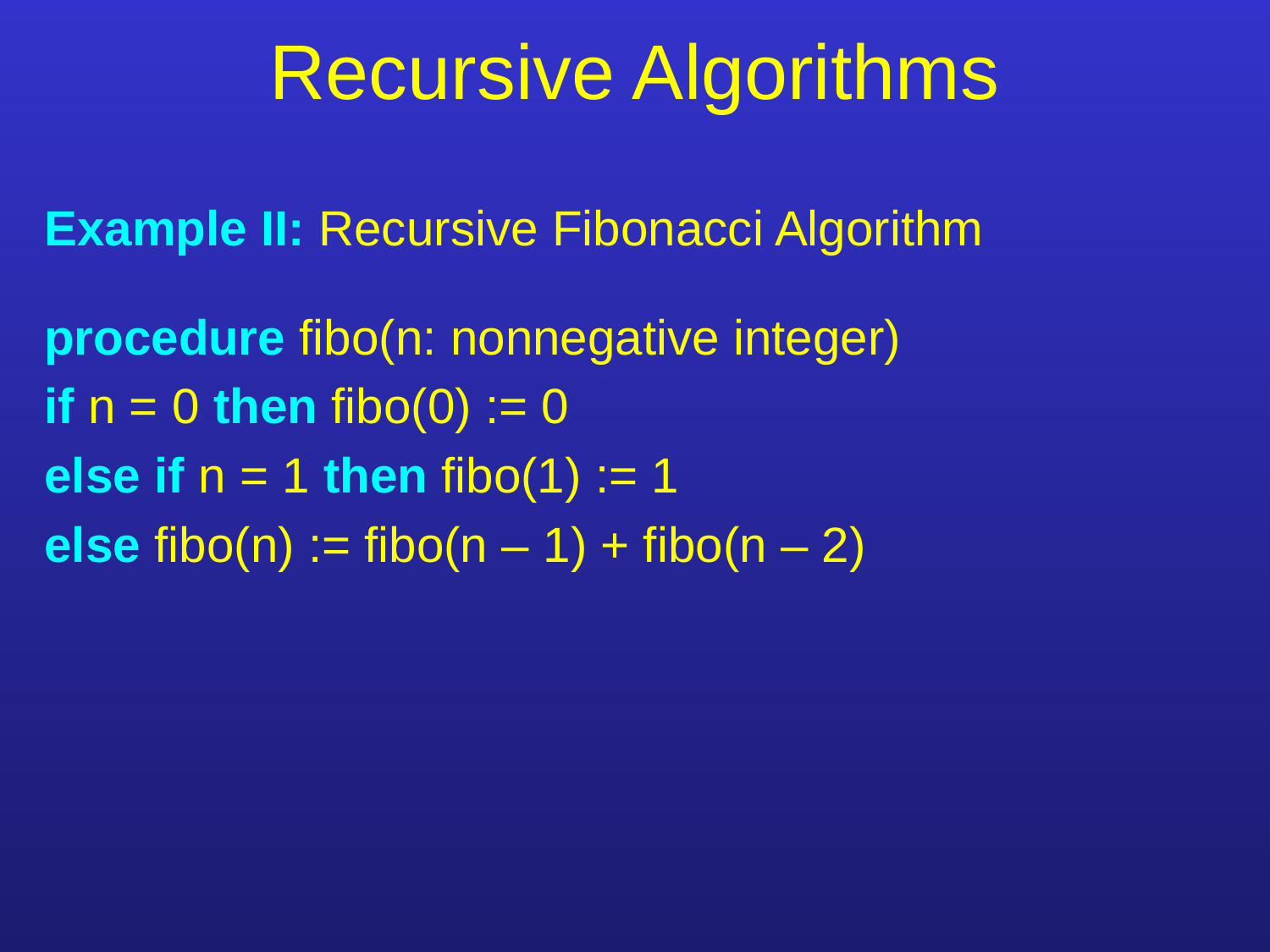

# Recursive Algorithms
Example II: Recursive Fibonacci Algorithm

procedure fibo(n: nonnegative integer)
if n = 0 then fibo(0) := 0
else if n = 1 then fibo(1) := 1
else fibo(n) := fibo(n – 1) + fibo(n – 2)